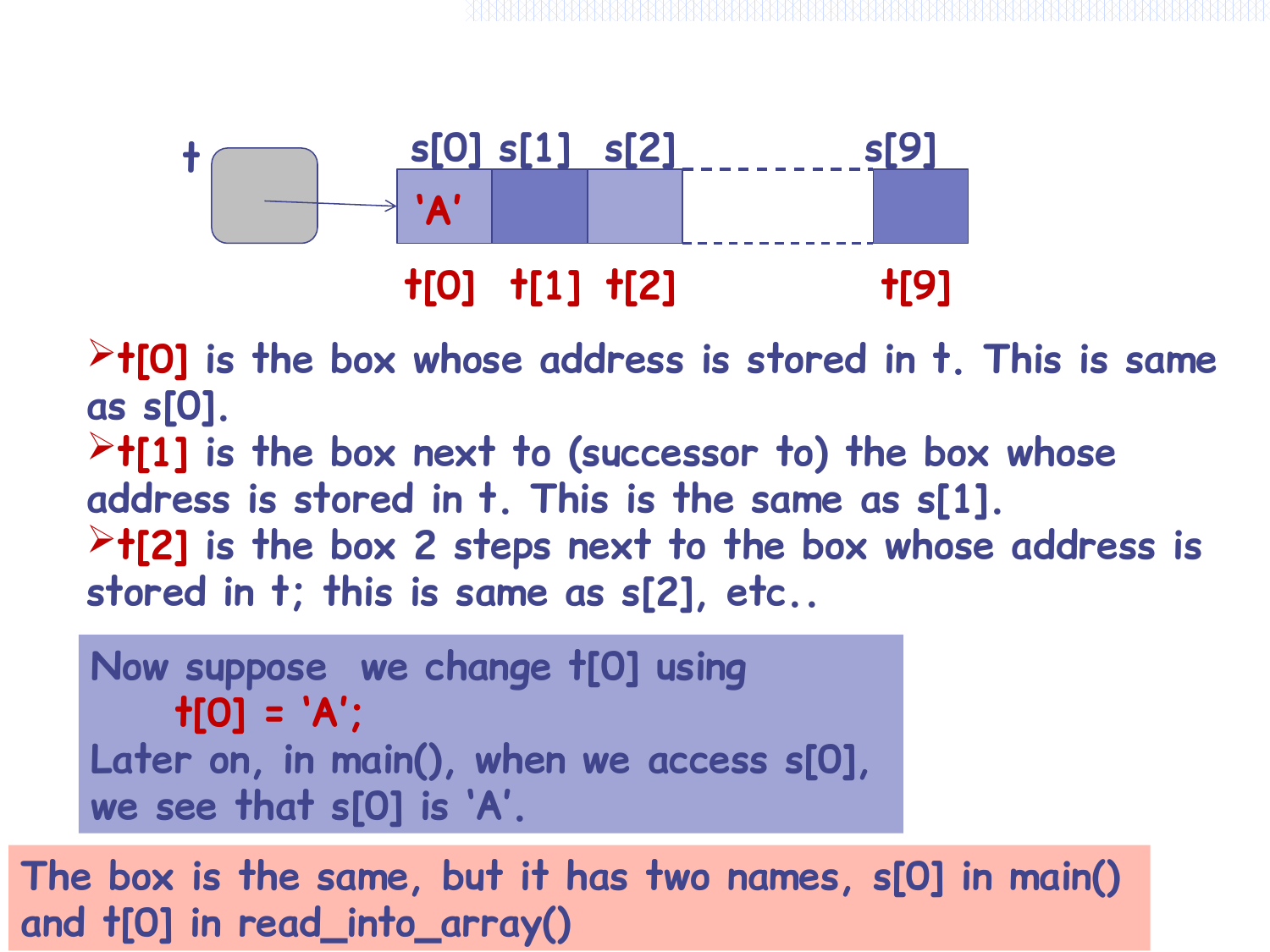

s[0] s[1]  s[2]
s[9]

t

‘A’
t[0]
t[1]
t[2]
t[9]
t[0] is the box whose address is stored in t. This is same as s[0].
t[1] is the box next to (successor to) the box whose address is stored in t. This is the same as s[1].
t[2] is the box 2 steps next to the box whose address is stored in t; this is same as s[2], etc..
Now suppose  we change t[0] using
     t[0] = ‘A’;
Later on, in main(), when we access s[0],
we see that s[0] is ‘A’.
The box is the same, but it has two names, s[0] in main()
and t[0] in read_into_array()